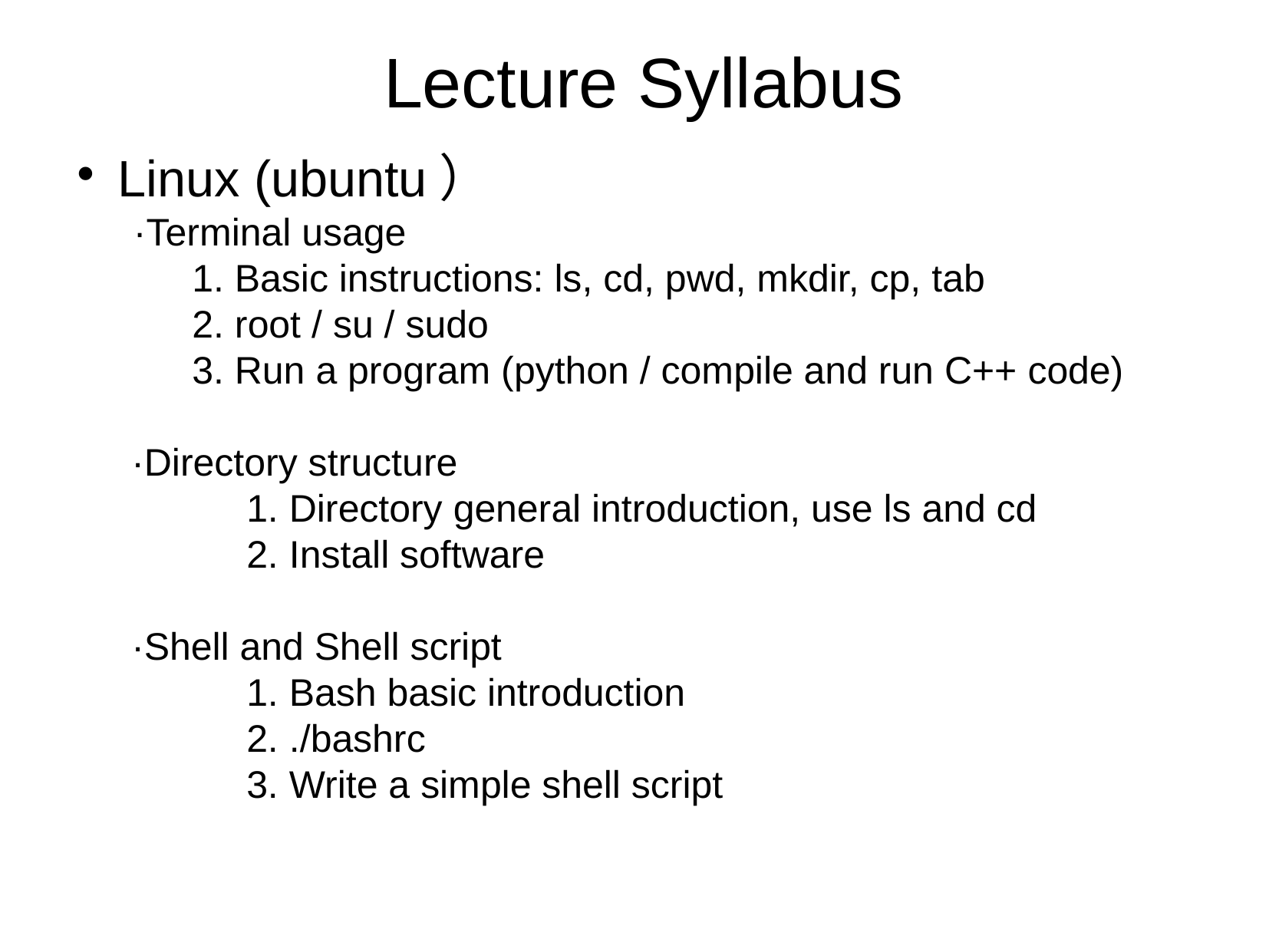

Lecture Syllabus
Linux (ubuntu）
       ·Terminal usage
	1. Basic instructions: ls, cd, pwd, mkdir, cp, tab
	2. root / su / sudo
	3. Run a program (python / compile and run C++ code)

·Directory structure
	1. Directory general introduction, use ls and cd
	2. Install software

·Shell and Shell script
	1. Bash basic introduction
	2. ./bashrc
	3. Write a simple shell script